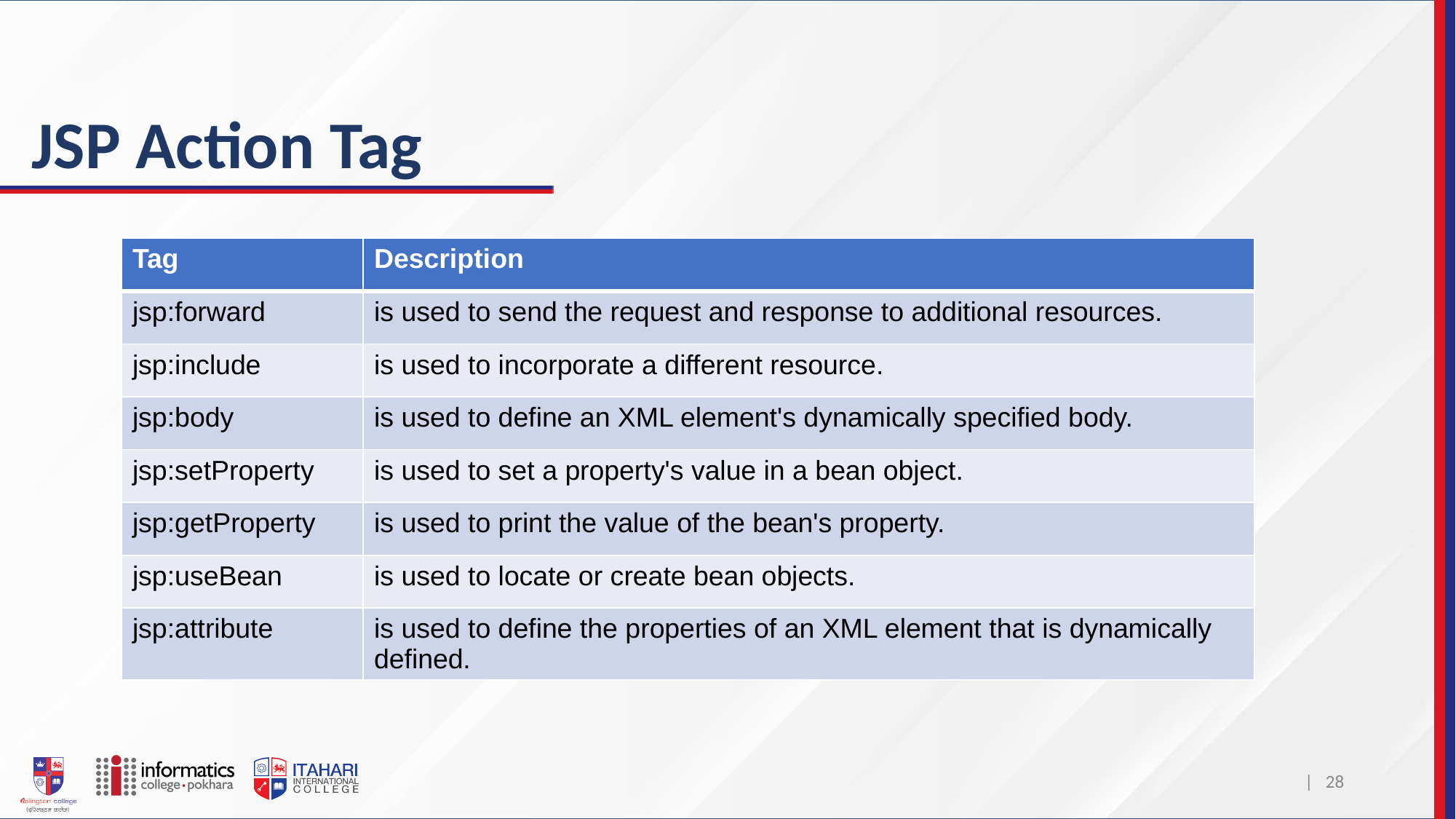

# JSP Action Tag
| Tag | Description |
| --- | --- |
| jsp:forward | is used to send the request and response to additional resources. |
| jsp:include | is used to incorporate a different resource. |
| jsp:body | is used to define an XML element's dynamically specified body. |
| jsp:setProperty | is used to set a property's value in a bean object. |
| jsp:getProperty | is used to print the value of the bean's property. |
| jsp:useBean | is used to locate or create bean objects. |
| jsp:attribute | is used to define the properties of an XML element that is dynamically defined. |
|   28